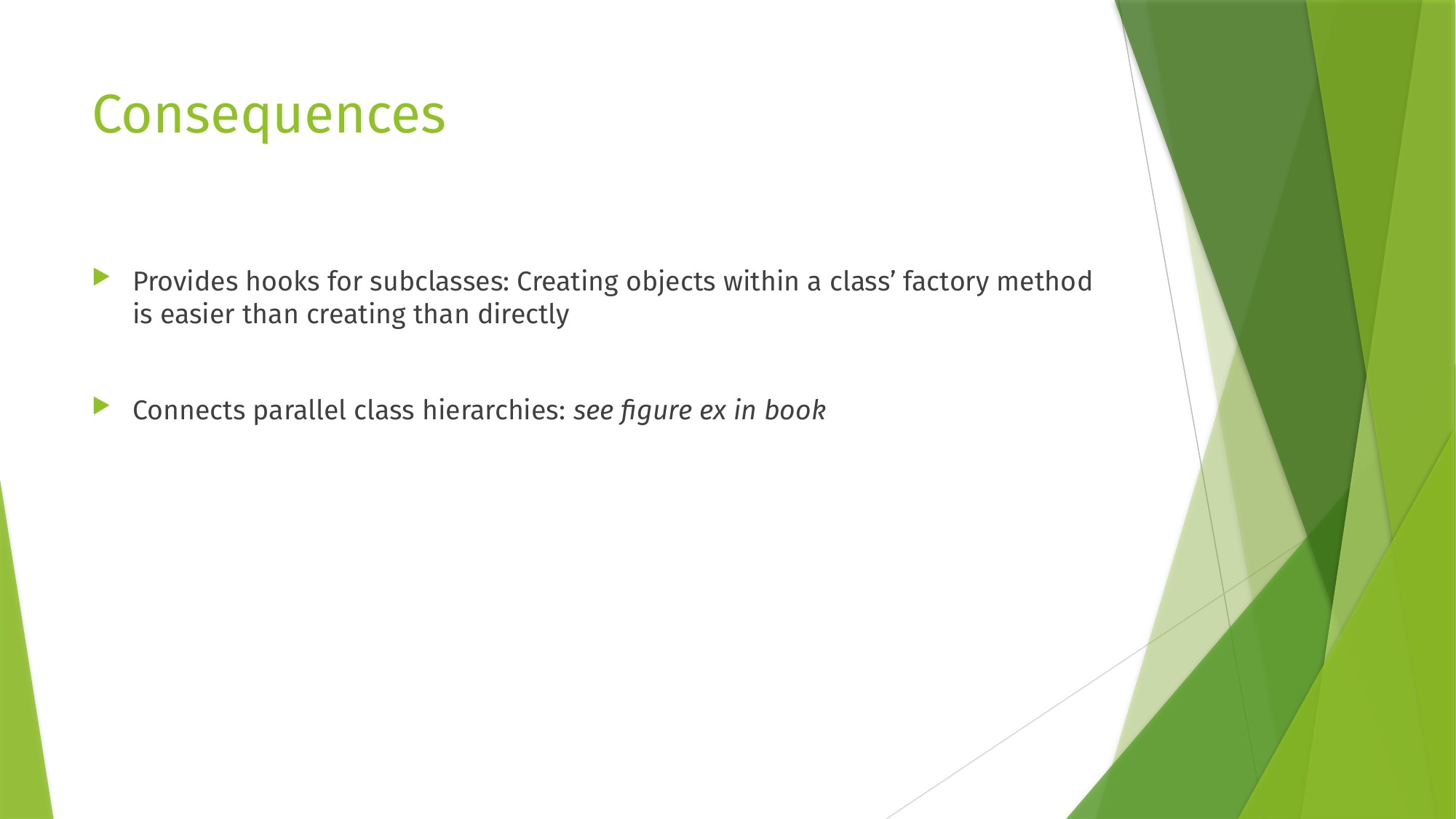

# Consequences
Provides hooks for subclasses: Creating objects within a class’ factory method is easier than creating than directly

Connects parallel class hierarchies: see figure ex in book